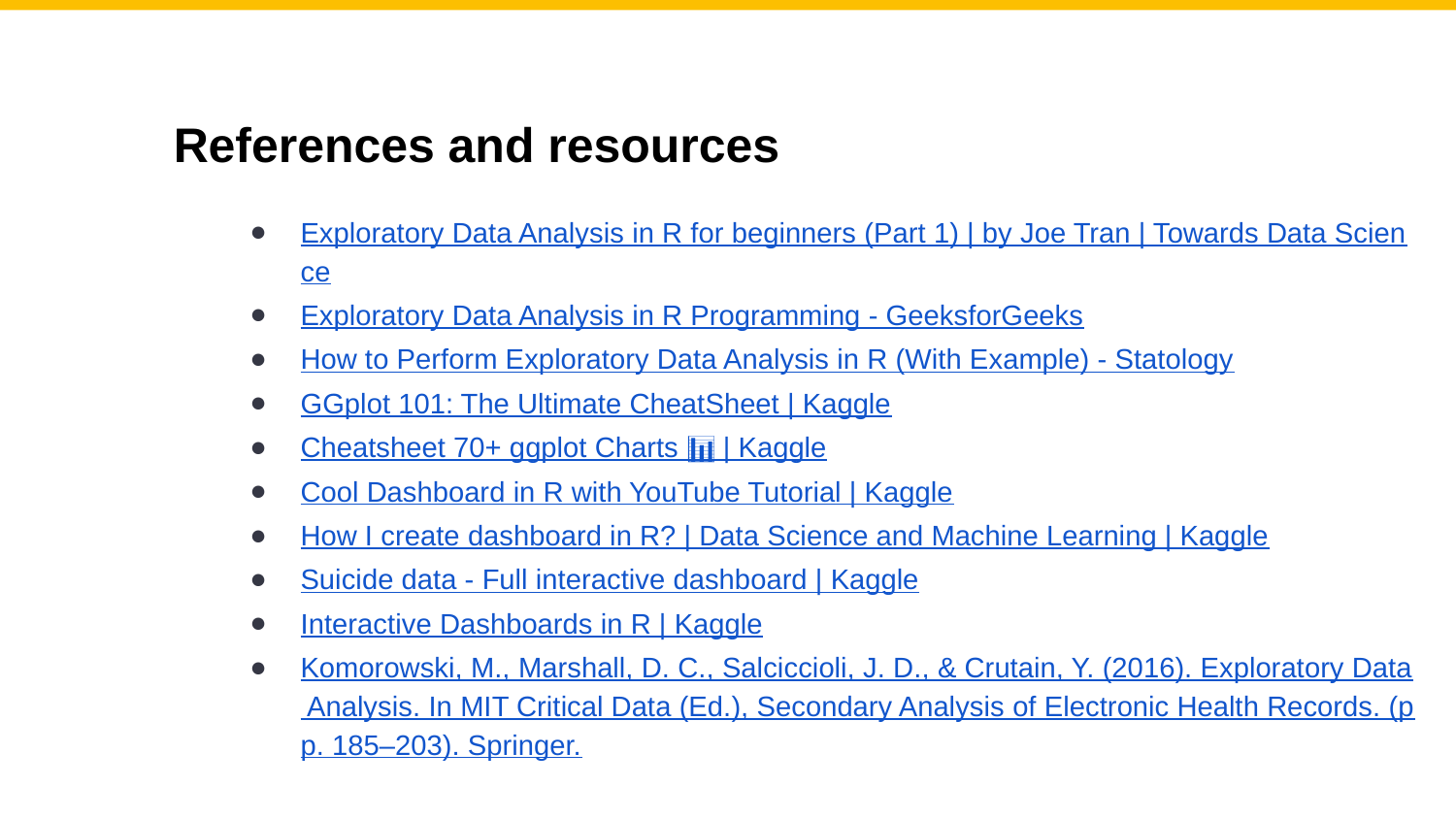

References and resources
Exploratory Data Analysis in R for beginners (Part 1) | by Joe Tran | Towards Data Science
Exploratory Data Analysis in R Programming - GeeksforGeeks
How to Perform Exploratory Data Analysis in R (With Example) - Statology
GGplot 101: The Ultimate CheatSheet | Kaggle
Cheatsheet 70+ ggplot Charts 📊 | Kaggle
Cool Dashboard in R with YouTube Tutorial | Kaggle
How I create dashboard in R? | Data Science and Machine Learning | Kaggle
Suicide data - Full interactive dashboard | Kaggle
Interactive Dashboards in R | Kaggle
Komorowski, M., Marshall, D. C., Salciccioli, J. D., & Crutain, Y. (2016). Exploratory Data Analysis. In MIT Critical Data (Ed.), Secondary Analysis of Electronic Health Records. (pp. 185–203). Springer.

Photo by Pexels